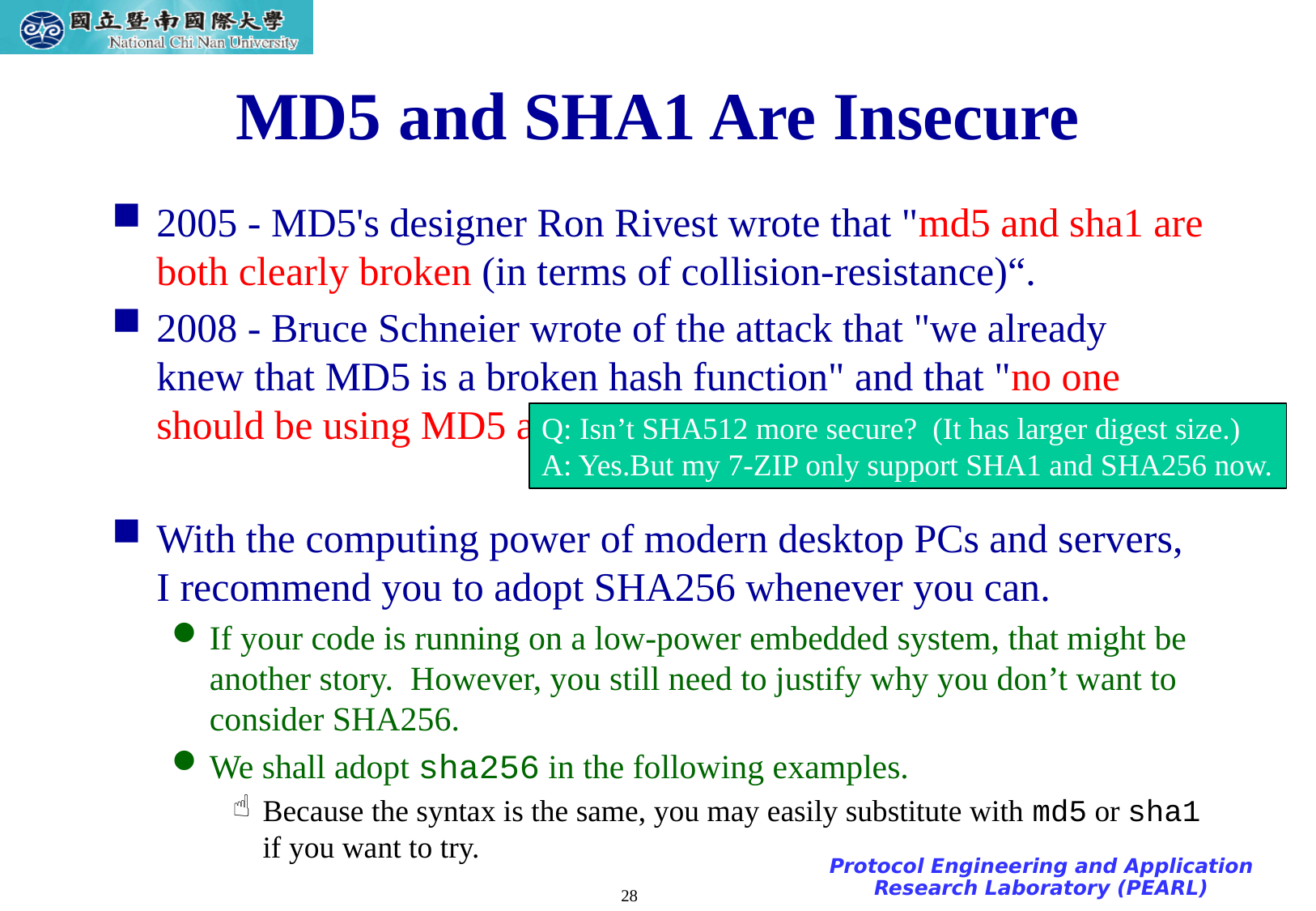

# MD5 and SHA1 Are Insecure
2005 - MD5's designer Ron Rivest wrote that "md5 and sha1 are both clearly broken (in terms of collision-resistance)“.
2008 - Bruce Schneier wrote of the attack that "we already knew that MD5 is a broken hash function" and that "no one should be using MD5 anymore“.

With the computing power of modern desktop PCs and servers, I recommend you to adopt SHA256 whenever you can.
If your code is running on a low-power embedded system, that might be another story.  However, you still need to justify why you don’t want to consider SHA256.
We shall adopt sha256 in the following examples.
Because the syntax is the same, you may easily substitute with md5 or sha1 if you want to try.
Q: Isn’t SHA512 more secure?  (It has larger digest size.)
A: Yes.But my 7-ZIP only support SHA1 and SHA256 now.